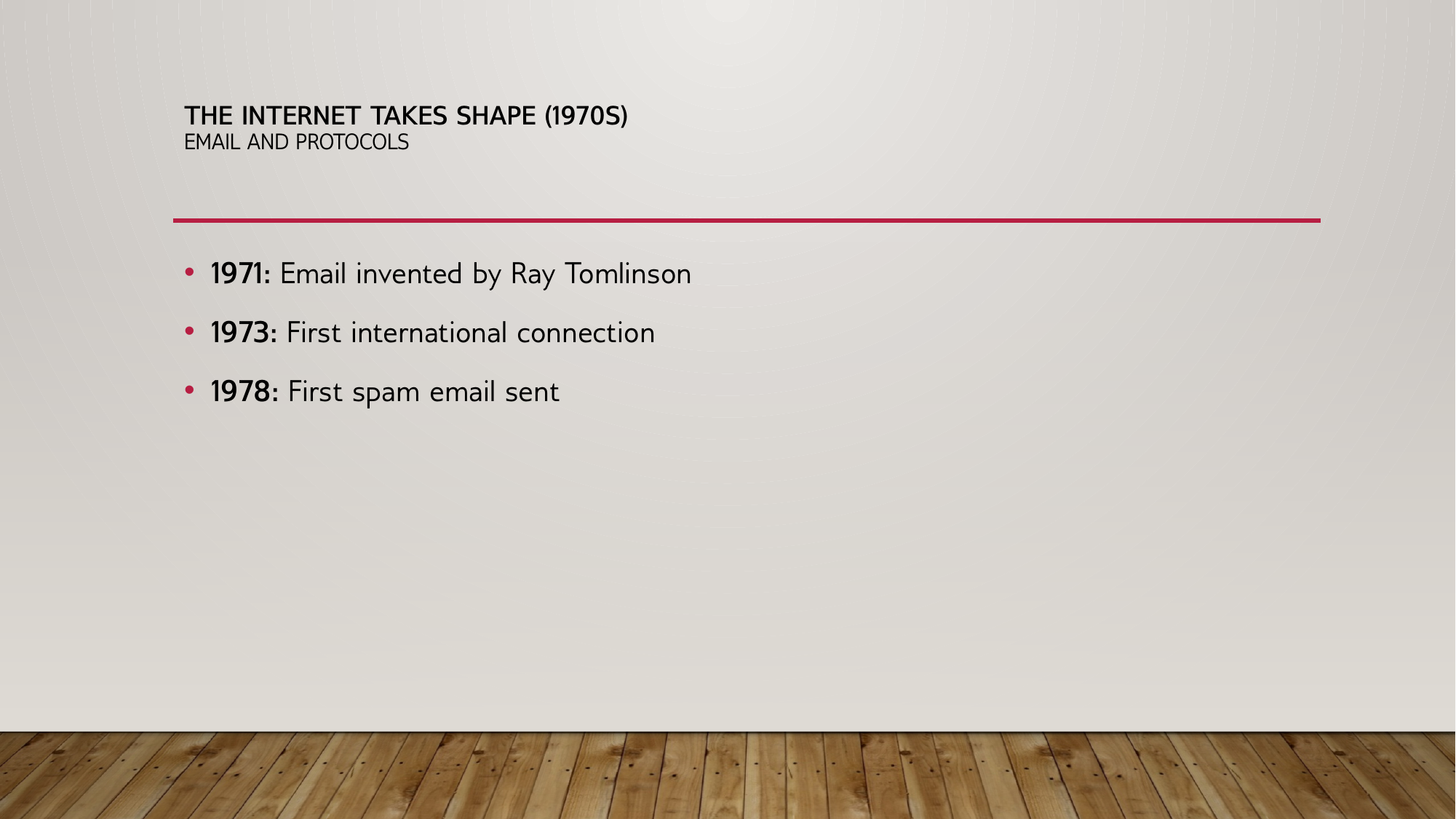

# The Internet Takes Shape (1970s) Email and Protocols
1971: Email invented by Ray Tomlinson
1973: First international connection
1978: First spam email sent